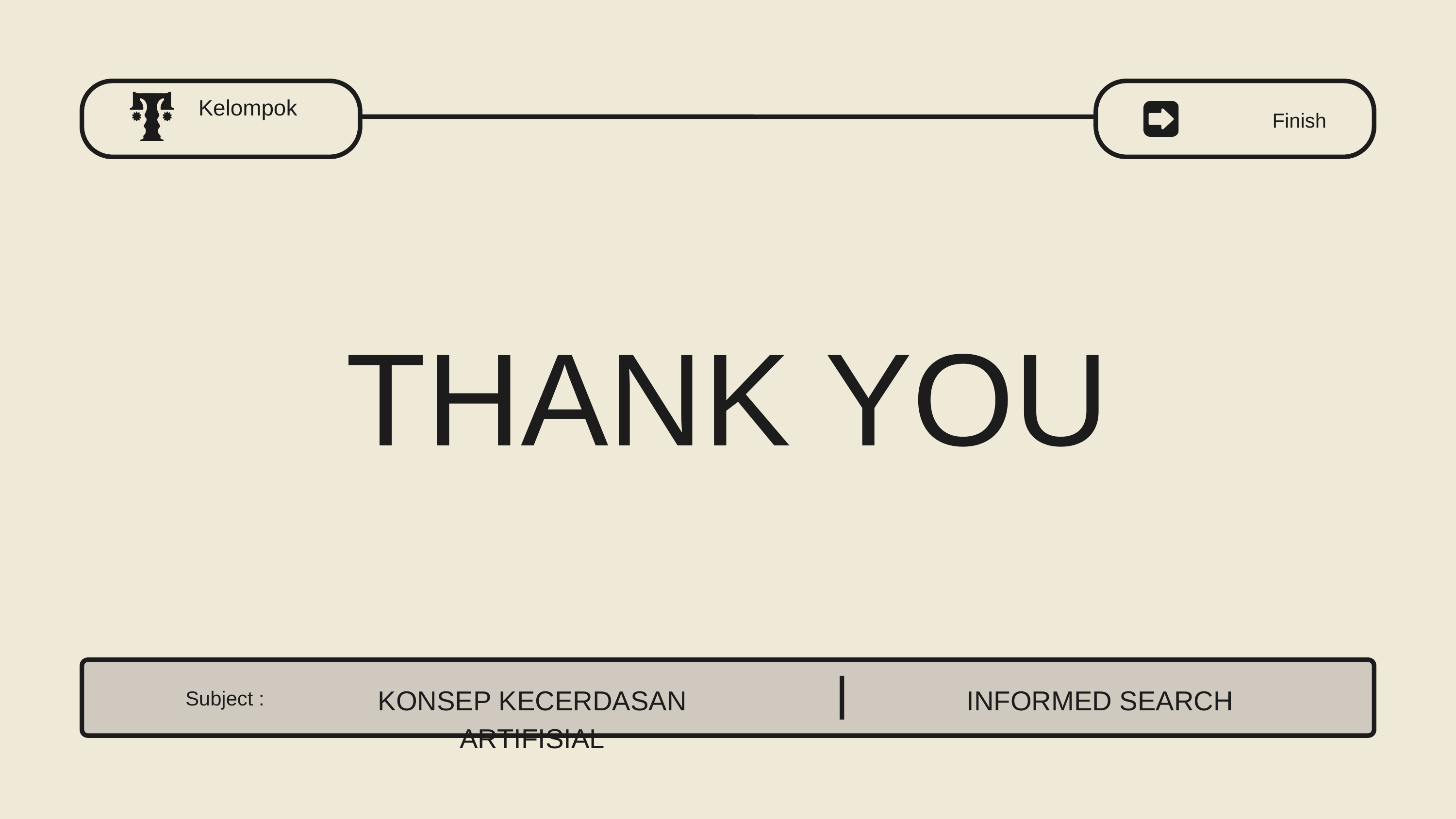

Kelompok

Finish

THANK YOU

KONSEP KECERDASAN ARTIFISIAL
INFORMED SEARCH
Subject :